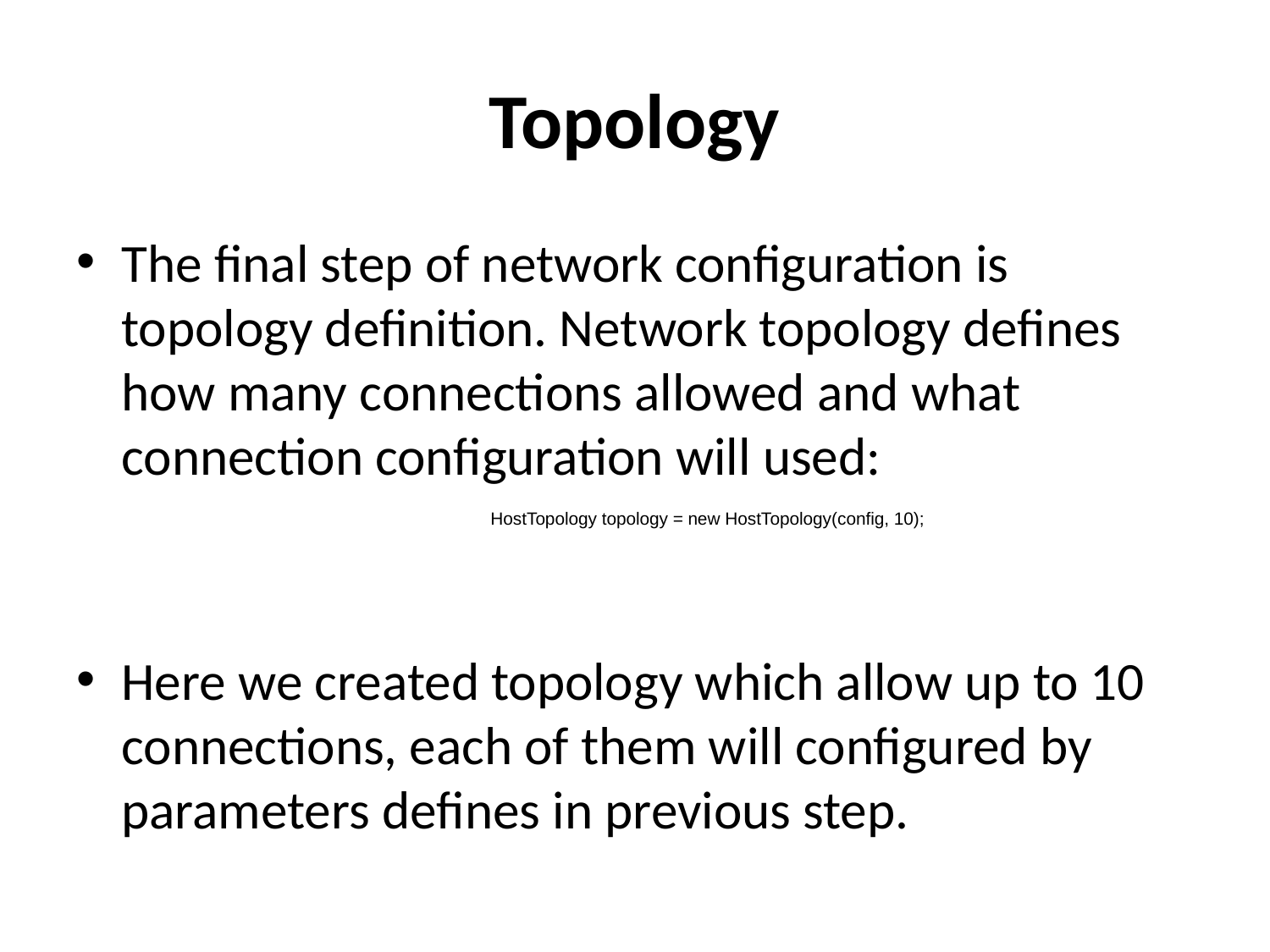

# Topology
The final step of network configuration is topology definition. Network topology defines how many connections allowed and what connection configuration will used:

Here we created topology which allow up to 10 connections, each of them will configured by parameters defines in previous step.
HostTopology topology = new HostTopology(config, 10);